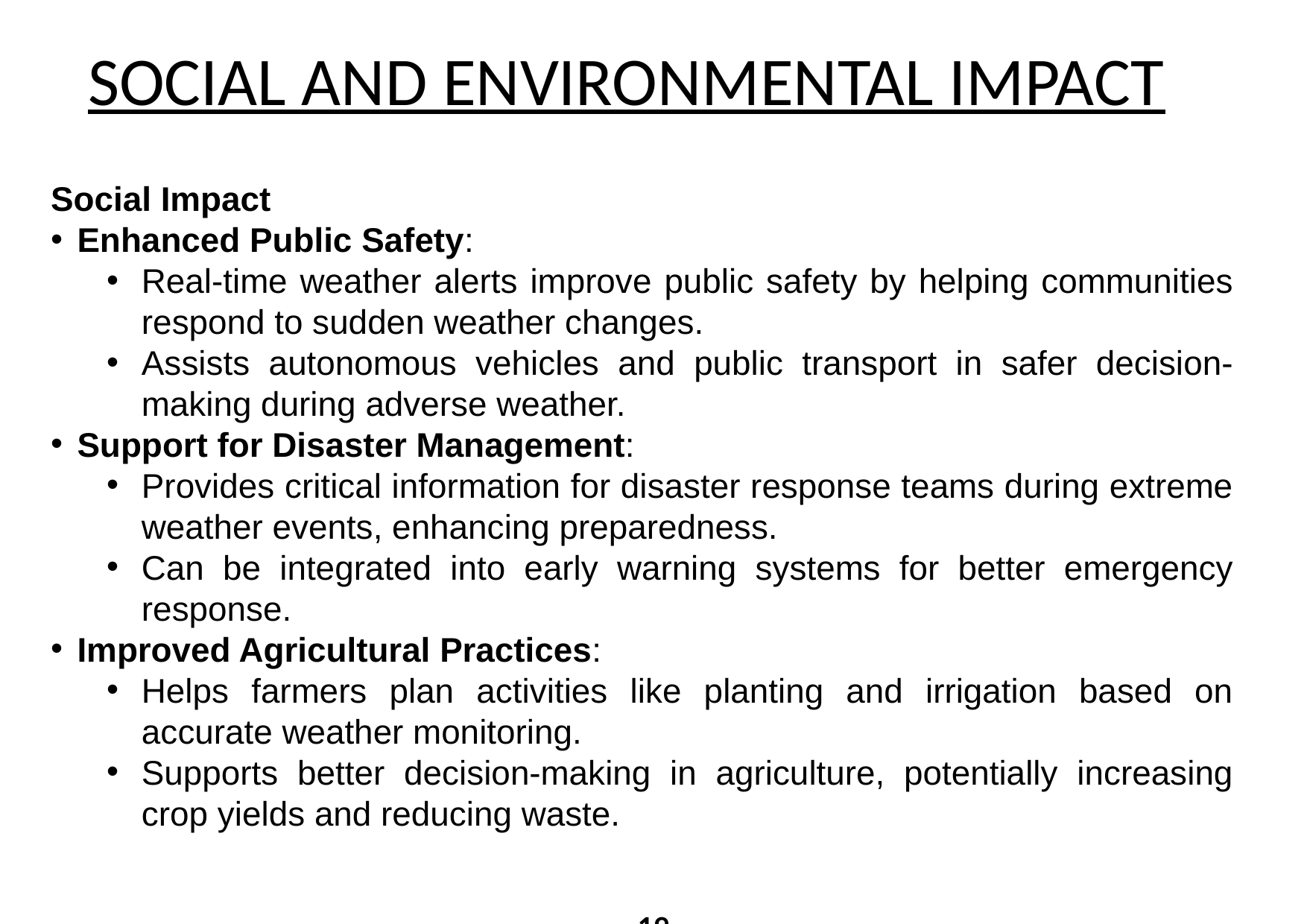

SOCIAL AND ENVIRONMENTAL IMPACT

Social Impact
Enhanced Public Safety:
Real-time weather alerts improve public safety by helping communities respond to sudden weather changes.
Assists autonomous vehicles and public transport in safer decision-making during adverse weather.
Support for Disaster Management:
Provides critical information for disaster response teams during extreme weather events, enhancing preparedness.
Can be integrated into early warning systems for better emergency response.
Improved Agricultural Practices:
Helps farmers plan activities like planting and irrigation based on accurate weather monitoring.
Supports better decision-making in agriculture, potentially increasing crop yields and reducing waste.

19